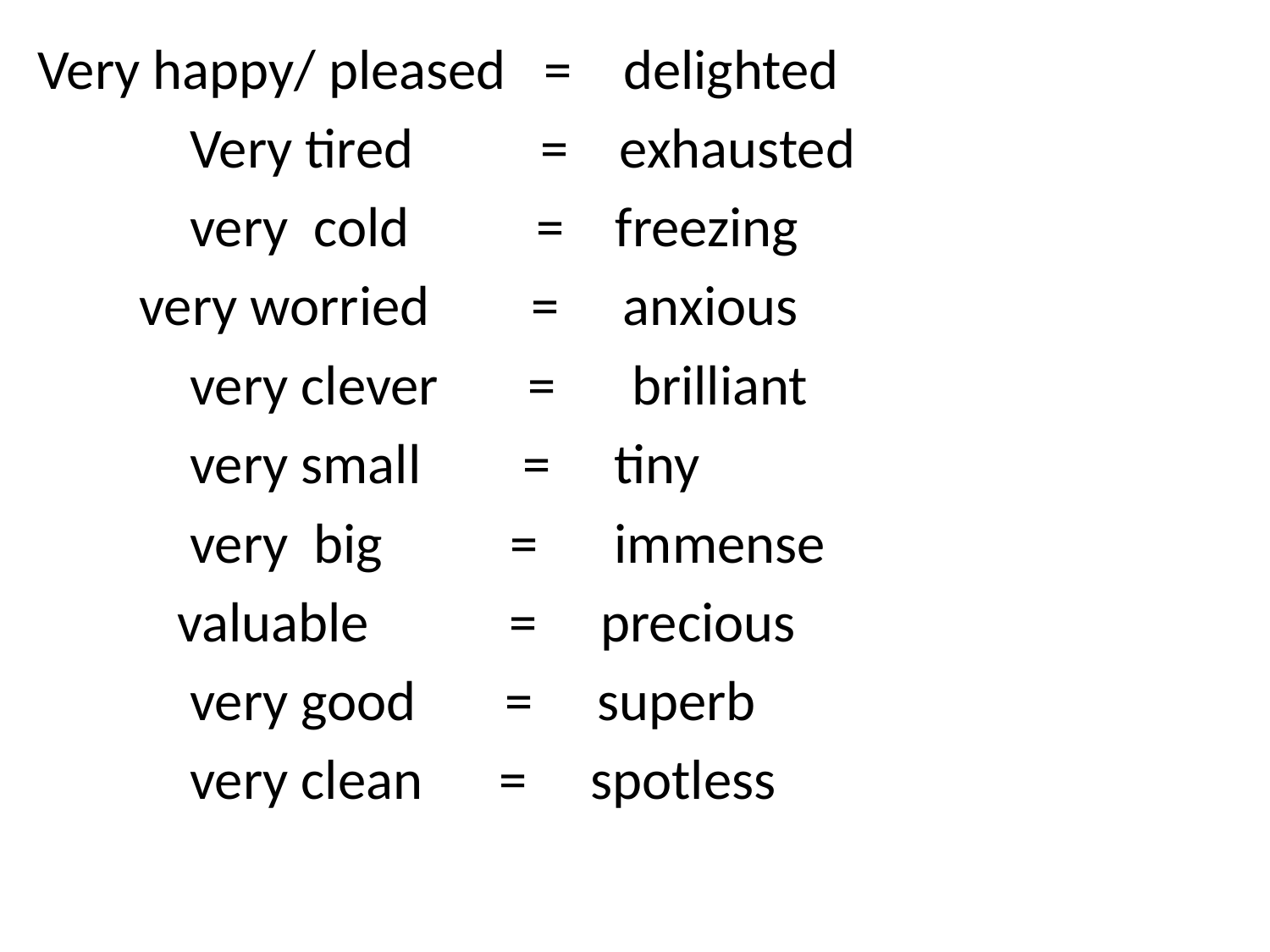

Very happy/ pleased   =    delighted
            Very tired          =    exhausted
            very  cold          =    freezing
        very worried        =     anxious
            very clever       =      brilliant
            very small        =     tiny
            very  big          =      immense
           valuable           =     precious
            very good       =     superb
            very clean      =     spotless